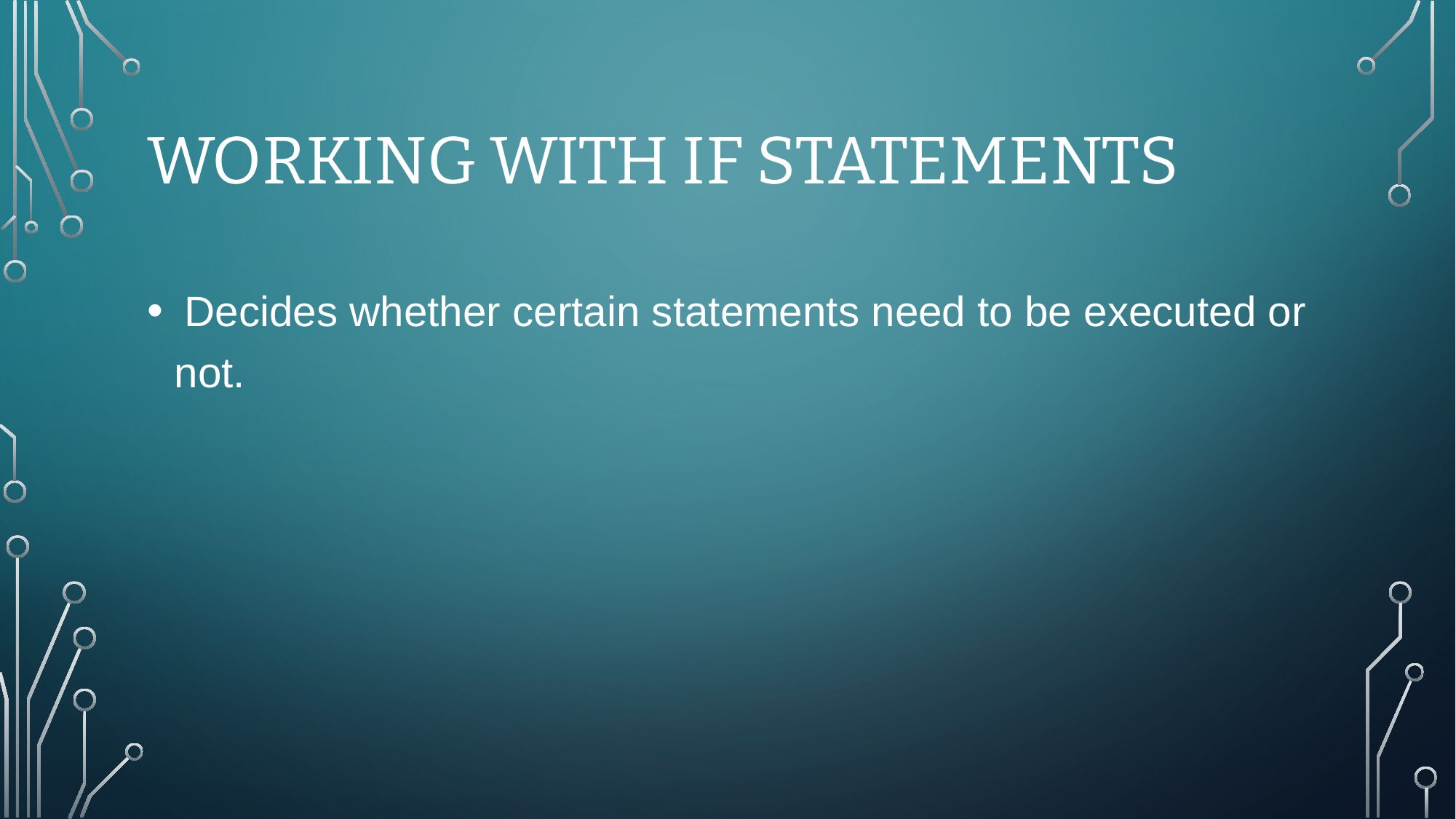

# Working with if statements
 Decides whether certain statements need to be executed or not.